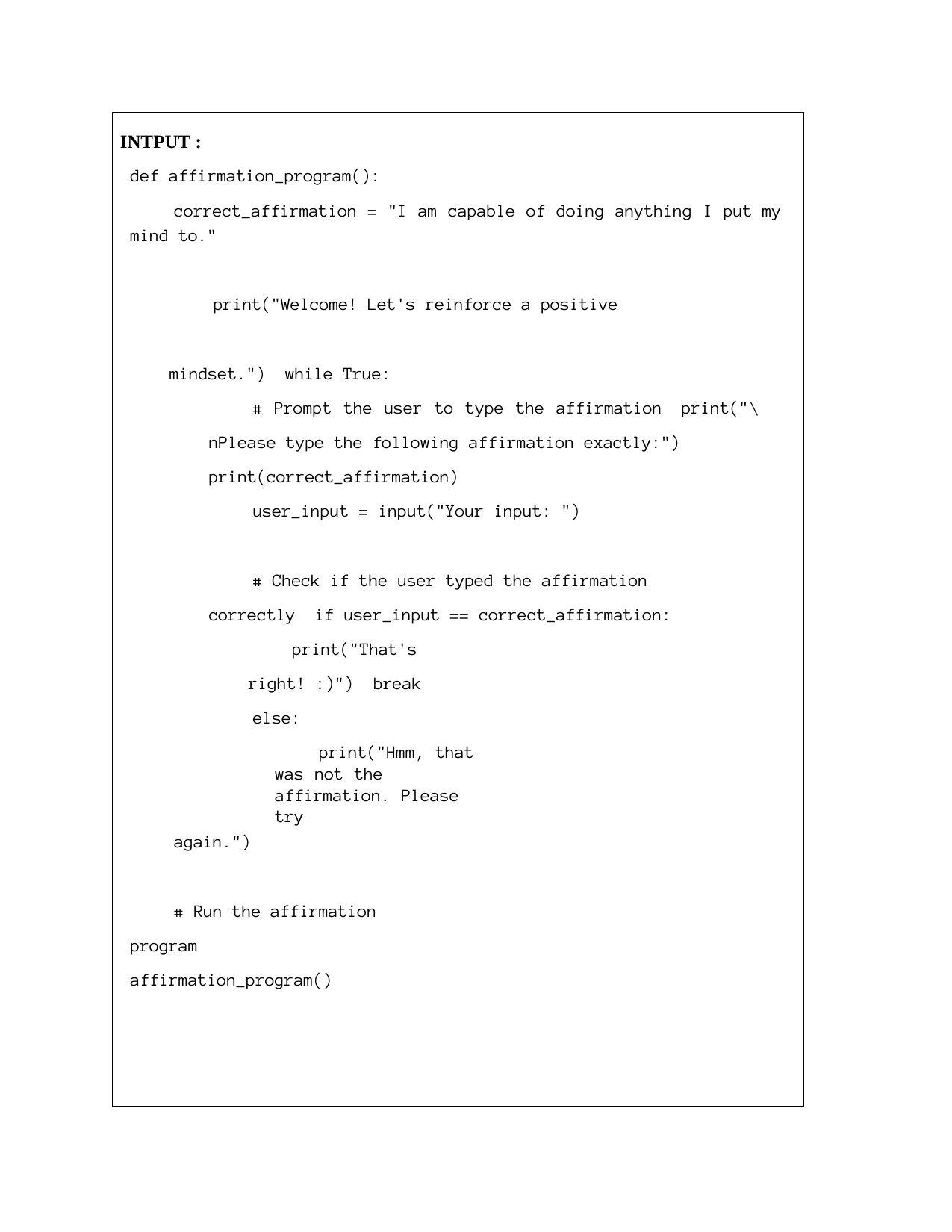

INTPUT :
def affirmation_program():
correct_affirmation = "I am capable of doing anything I put my  mind to."
print("Welcome! Let's reinforce a positive mindset.")  while True:
# Prompt the user to type the affirmation  print("\nPlease type the following affirmation exactly:")  print(correct_affirmation)
user_input = input("Your input: ")

# Check if the user typed the affirmation correctly  if user_input == correct_affirmation:
print("That's right! :)")  break
else:
print("Hmm, that was not the affirmation. Please try
again.")

# Run the affirmation program  affirmation_program()